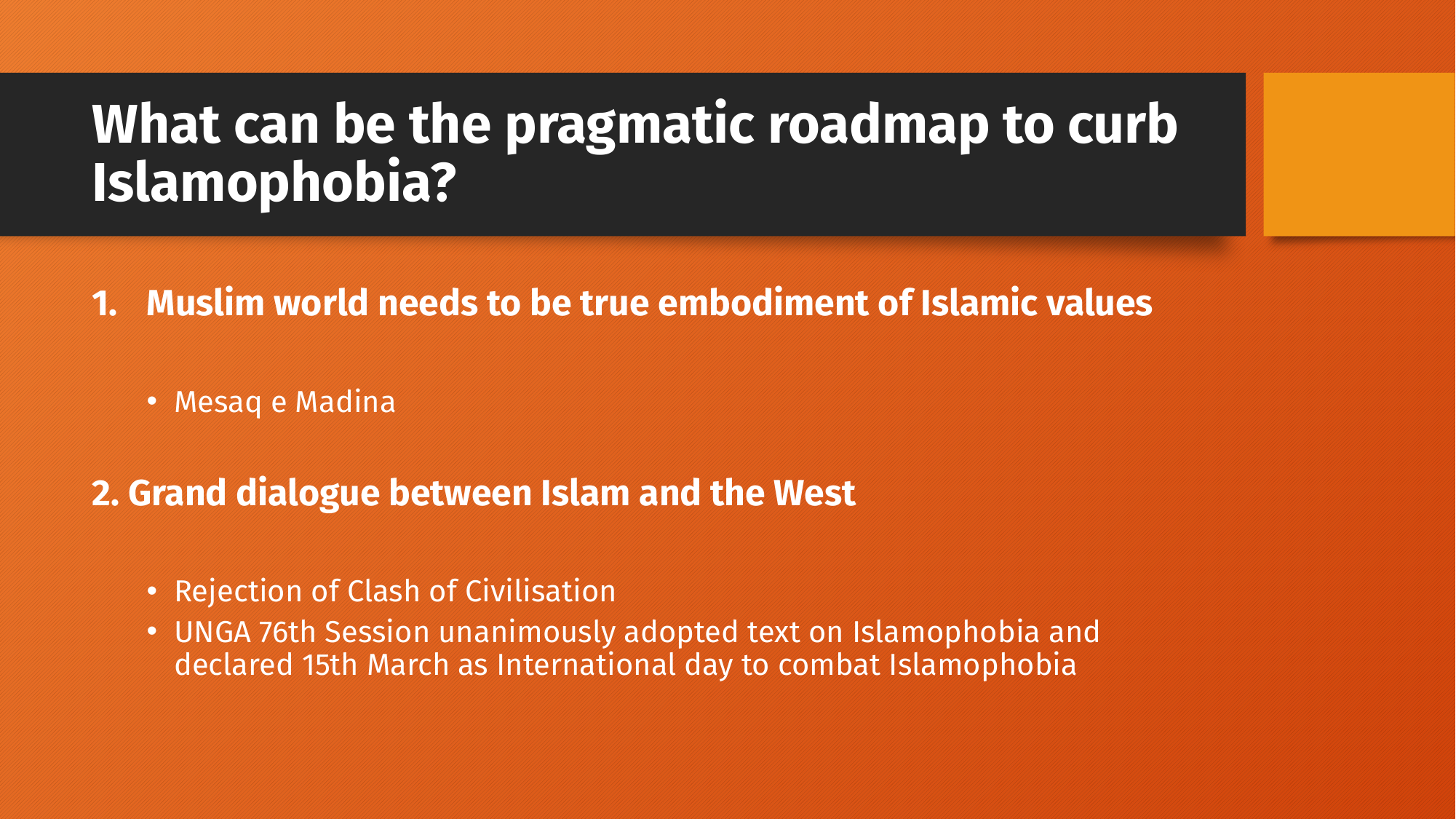

# What can be the pragmatic roadmap to curb Islamophobia?
Muslim world needs to be true embodiment of Islamic values

Mesaq e Madina

2. Grand dialogue between Islam and the West

Rejection of Clash of Civilisation
UNGA 76th Session unanimously adopted text on Islamophobia and declared 15th March as International day to combat Islamophobia